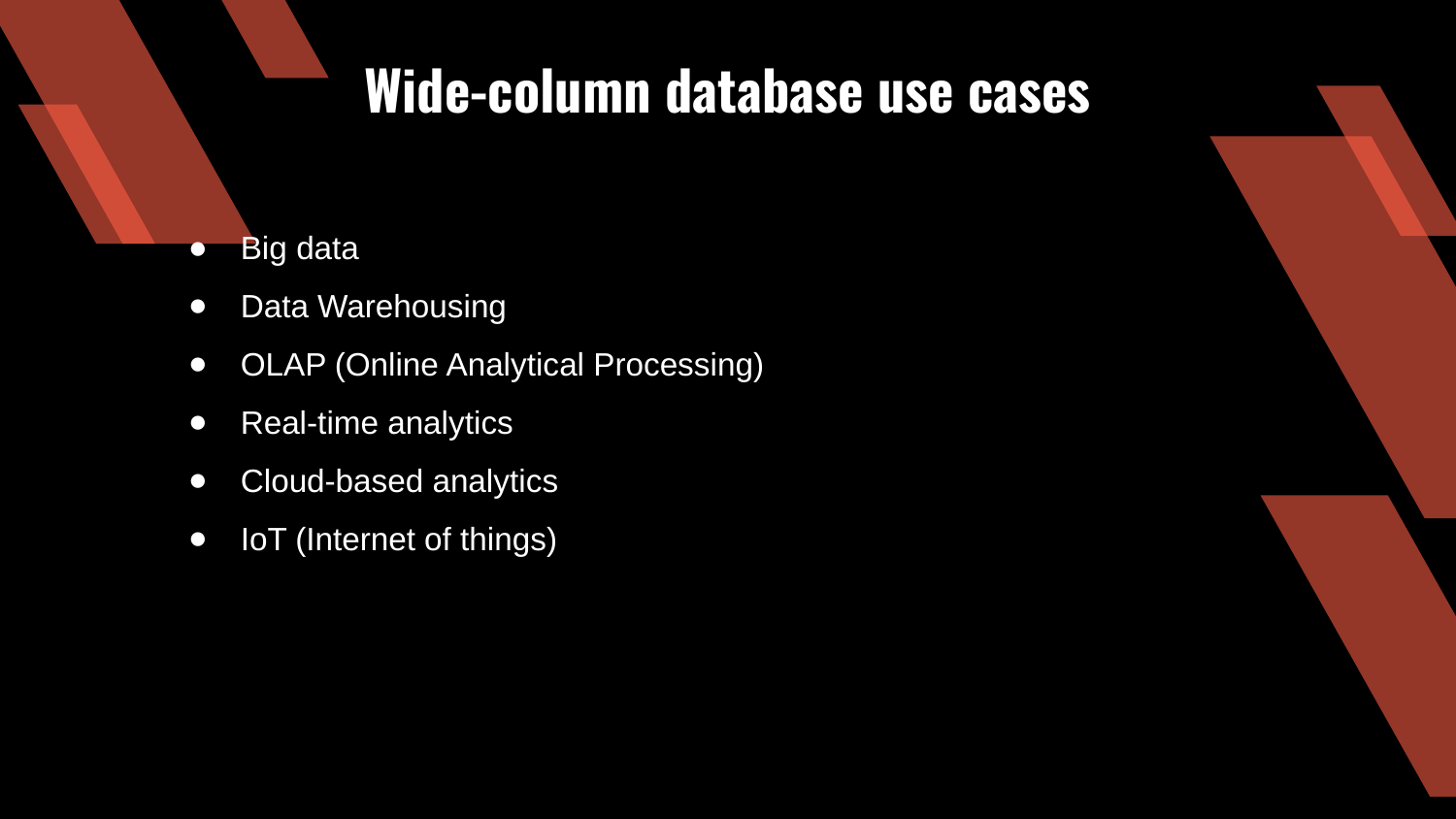

# Wide-column database use cases

Big data
Data Warehousing
OLAP (Online Analytical Processing)
Real-time analytics
Cloud-based analytics
IoT (Internet of things)